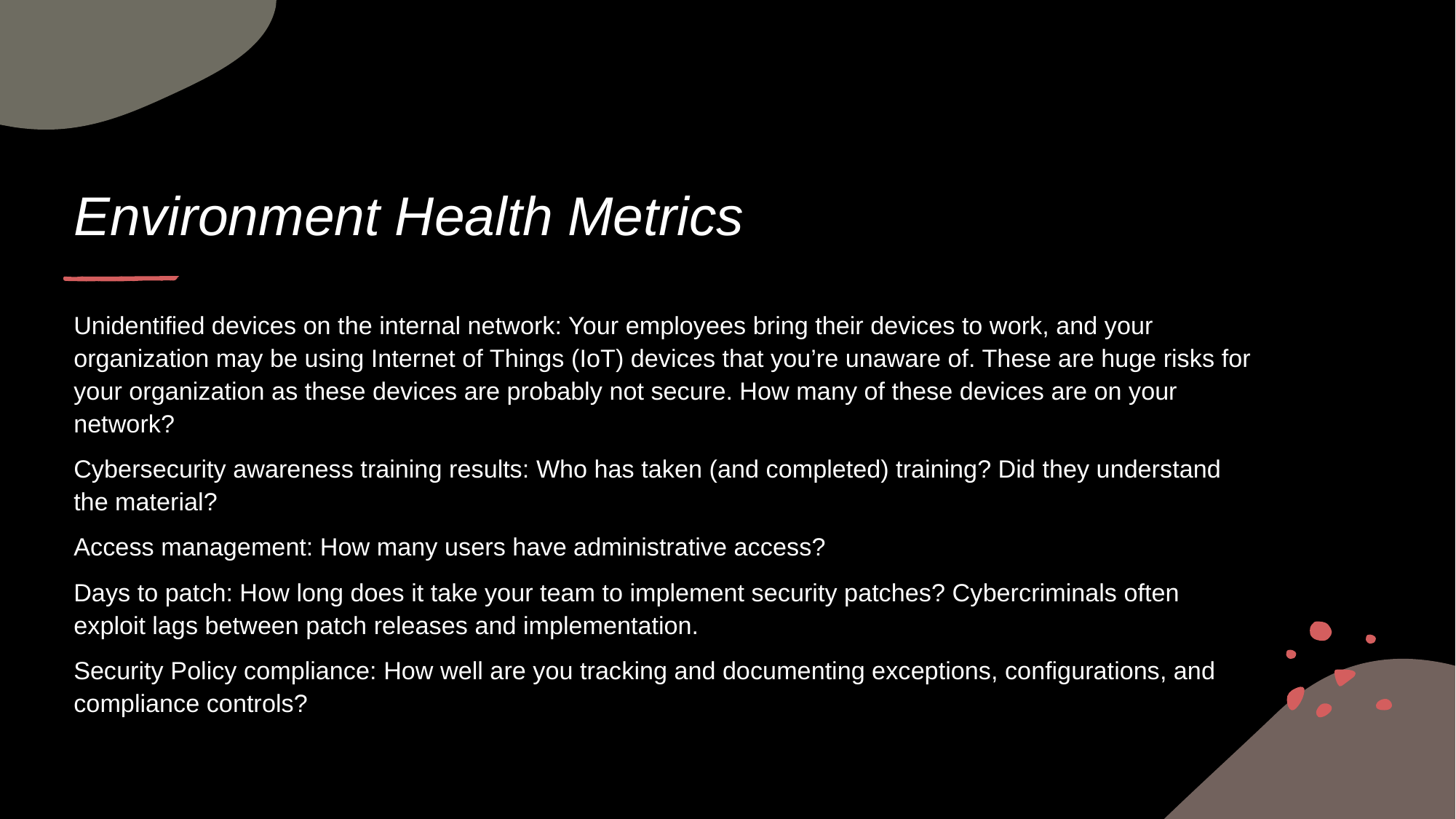

# Environment Health Metrics
Unidentified devices on the internal network: Your employees bring their devices to work, and your organization may be using Internet of Things (IoT) devices that you’re unaware of. These are huge risks for your organization as these devices are probably not secure. How many of these devices are on your network?
Cybersecurity awareness training results: Who has taken (and completed) training? Did they understand the material?
Access management: How many users have administrative access?
Days to patch: How long does it take your team to implement security patches? Cybercriminals often exploit lags between patch releases and implementation.
Security Policy compliance: How well are you tracking and documenting exceptions, configurations, and compliance controls?